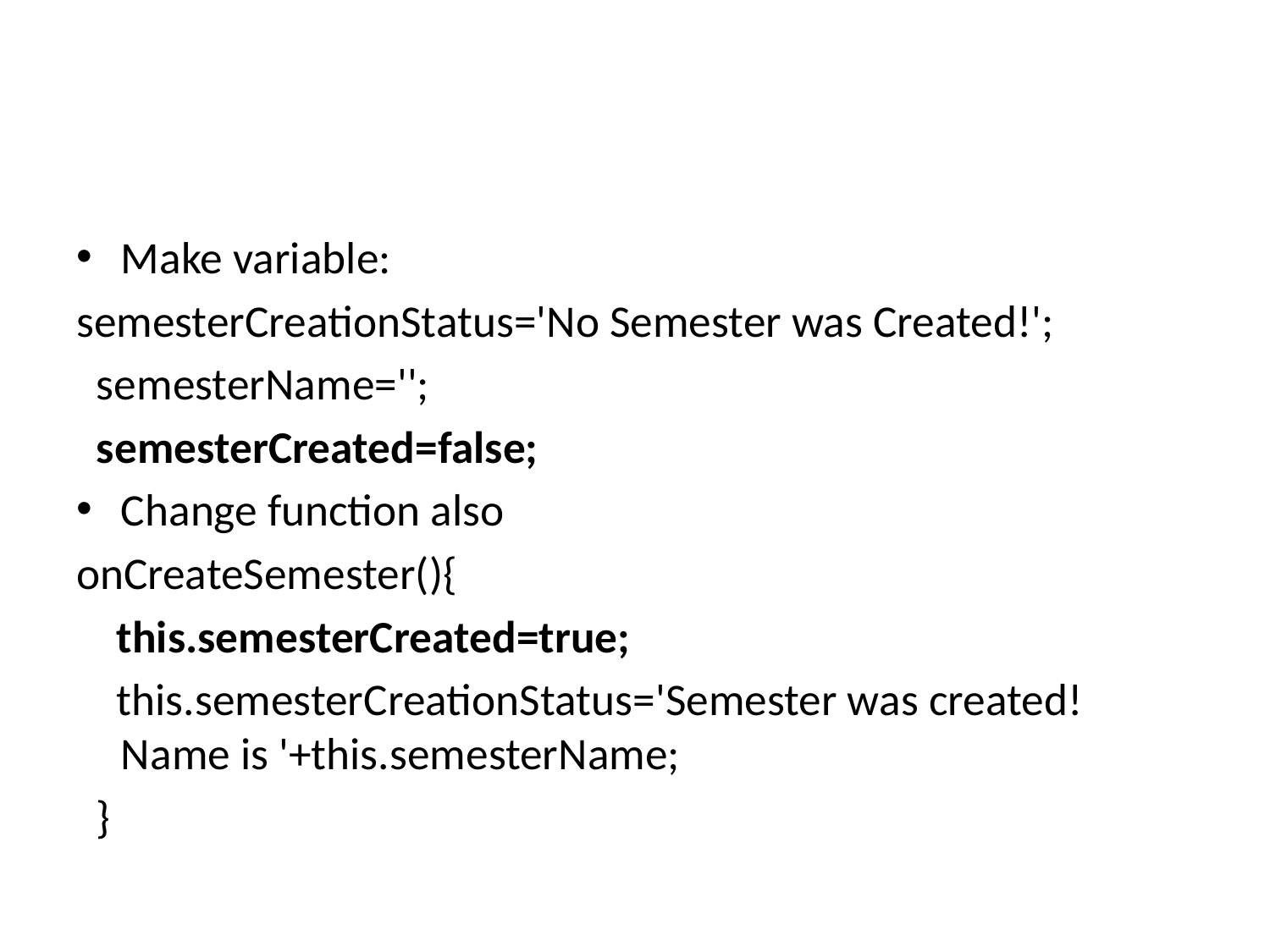

#
Make variable:
semesterCreationStatus='No Semester was Created!';
  semesterName='';
  semesterCreated=false;
Change function also
onCreateSemester(){
    this.semesterCreated=true;
    this.semesterCreationStatus='Semester was created! Name is '+this.semesterName;
  }